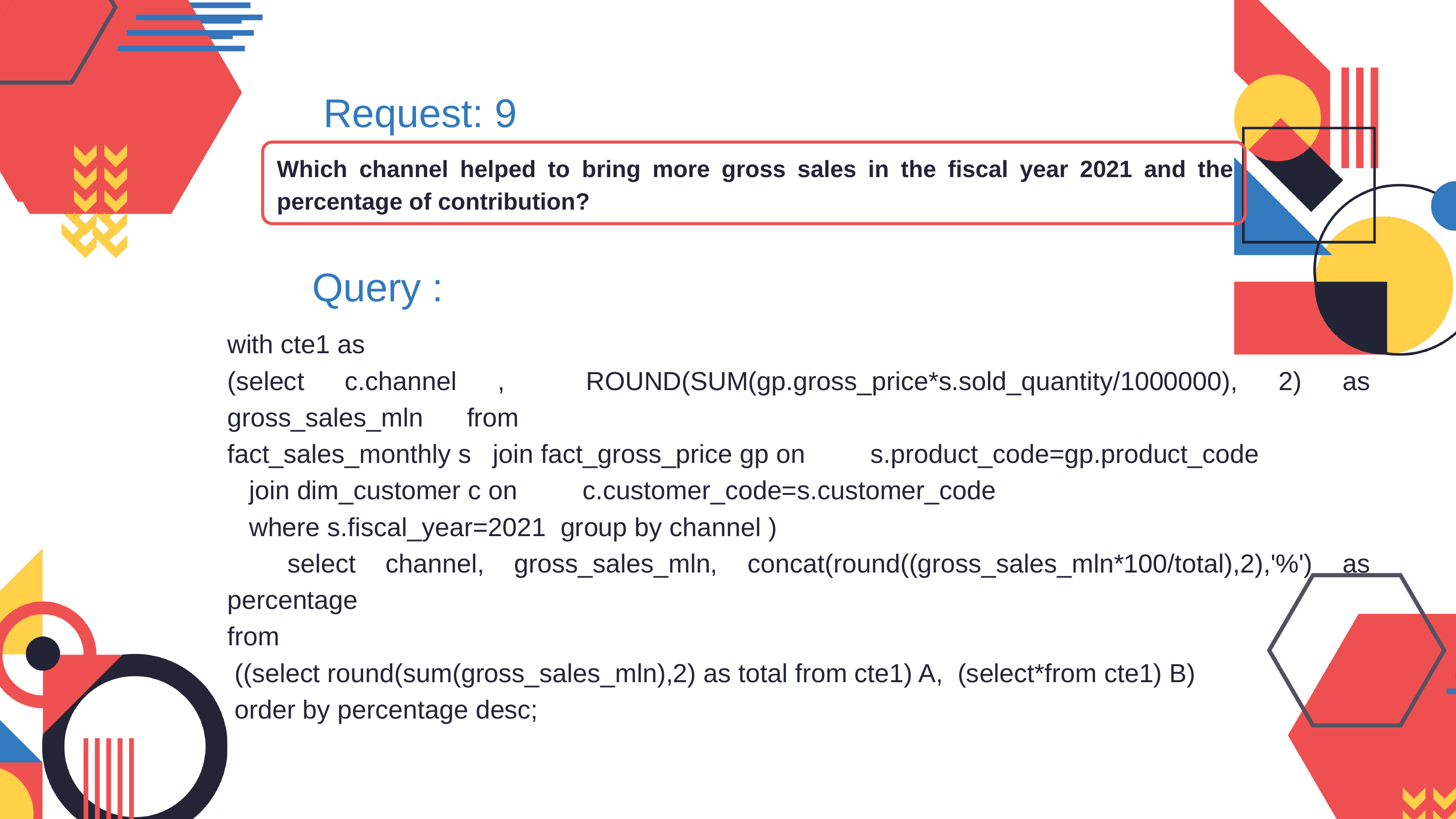

Request: 9

Which channel helped to bring more gross sales in the fiscal year 2021 and the percentage of contribution?

Query :
with cte1 as
(select c.channel ,  ROUND(SUM(gp.gross_price*s.sold_quantity/1000000), 2) as gross_sales_mln      from
fact_sales_monthly s   join fact_gross_price gp on         s.product_code=gp.product_code
   join dim_customer c on         c.customer_code=s.customer_code
   where s.fiscal_year=2021  group by channel )
  select channel, gross_sales_mln, concat(round((gross_sales_mln*100/total),2),'%') as percentage
from
 ((select round(sum(gross_sales_mln),2) as total from cte1) A,  (select*from cte1) B)
 order by percentage desc;